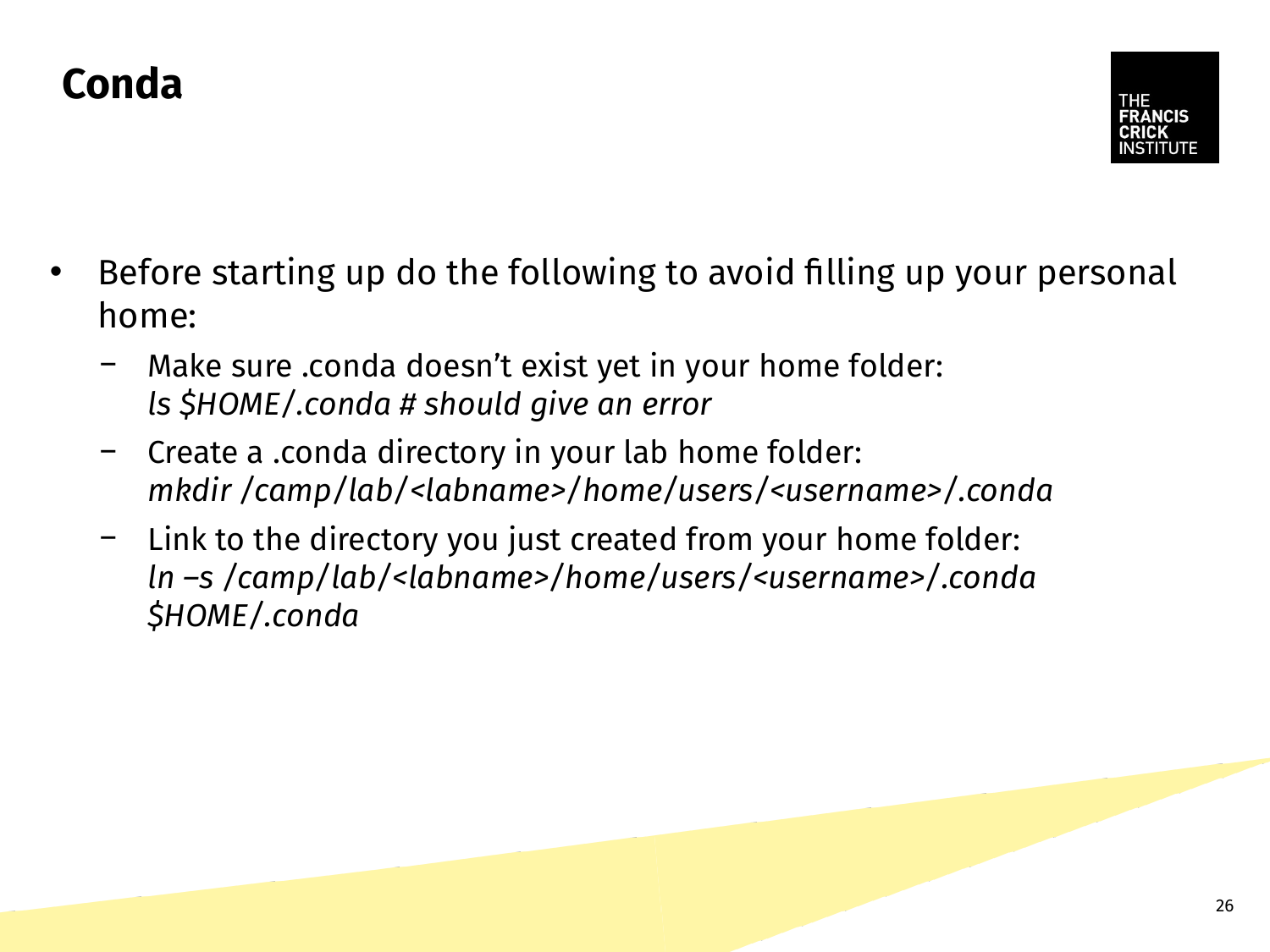

# Conda
Before starting up do the following to avoid filling up your personal home:
Make sure .conda doesn’t exist yet in your home folder:
ls $HOME/.conda # should give an error
Create a .conda directory in your lab home folder:
mkdir /camp/lab/<labname>/home/users/<username>/.conda
Link to the directory you just created from your home folder:
ln –s /camp/lab/<labname>/home/users/<username>/.conda $HOME/.conda
26